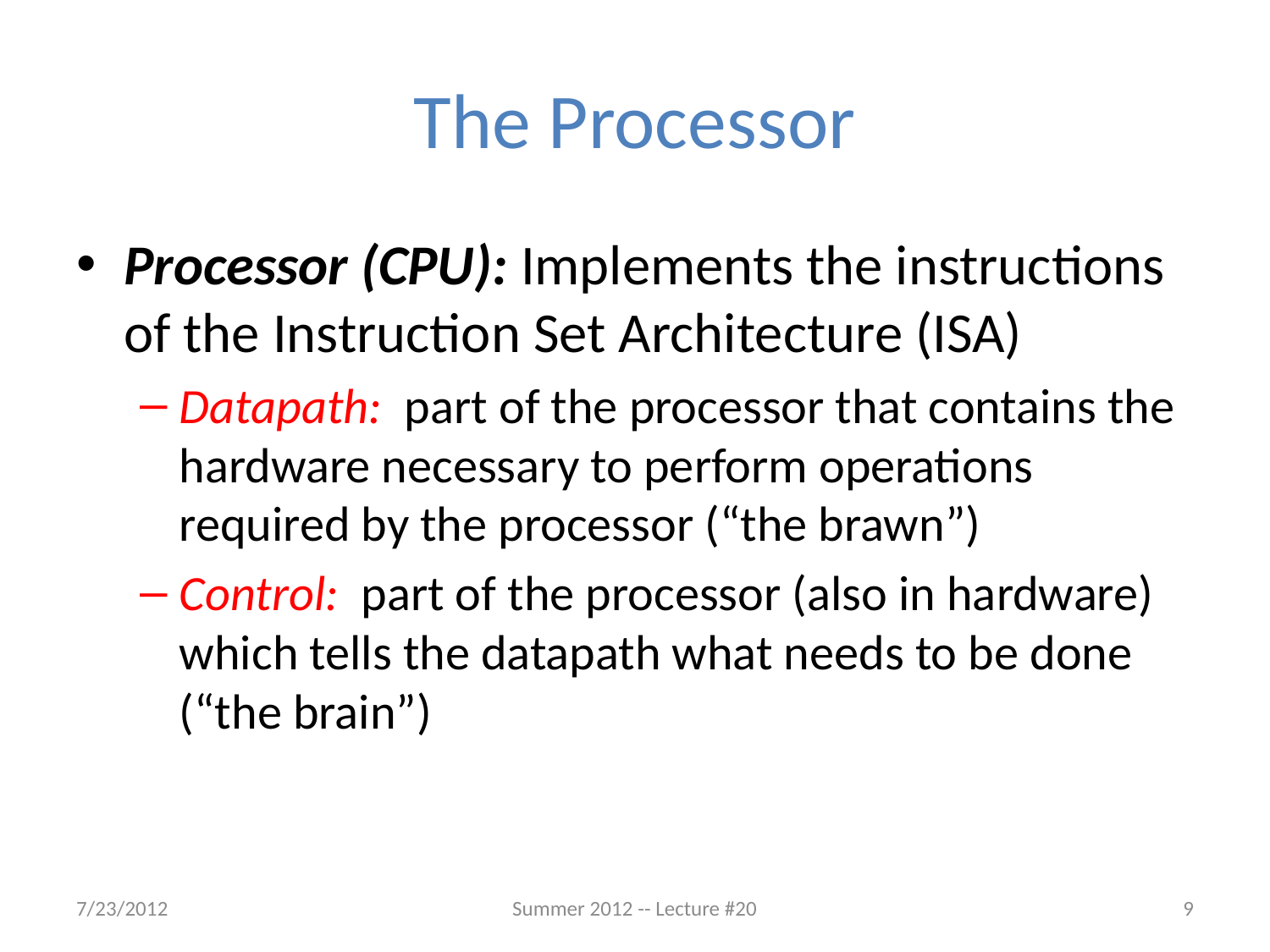

# The Processor
Processor (CPU): Implements the instructions of the Instruction Set Architecture (ISA)
Datapath:  part of the processor that contains the hardware necessary to perform operations required by the processor (“the brawn”)
Control:  part of the processor (also in hardware) which tells the datapath what needs to be done (“the brain”)
7/23/2012
Summer 2012 -- Lecture #20
9